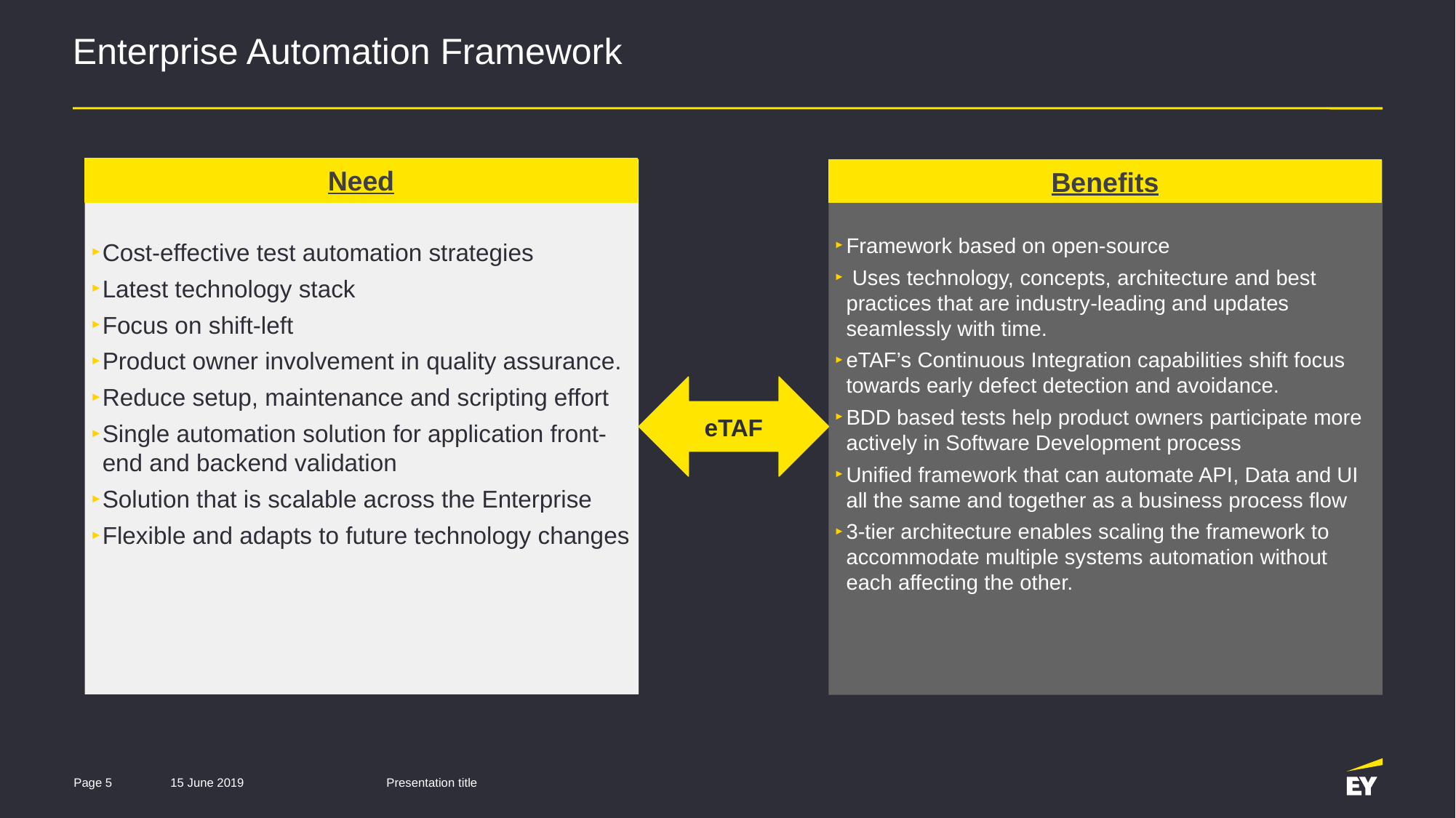

# Enterprise Automation Framework
Need

Cost-effective test automation strategies
Latest technology stack
Focus on shift-left
Product owner involvement in quality assurance.
Reduce setup, maintenance and scripting effort
Single automation solution for application front-end and backend validation
Solution that is scalable across the Enterprise
Flexible and adapts to future technology changes

Framework based on open-source
 Uses technology, concepts, architecture and best practices that are industry-leading and updates seamlessly with time.
eTAF’s Continuous Integration capabilities shift focus towards early defect detection and avoidance.
BDD based tests help product owners participate more actively in Software Development process
Unified framework that can automate API, Data and UI all the same and together as a business process flow
3-tier architecture enables scaling the framework to accommodate multiple systems automation without each affecting the other.

Benefits
eTAF
Page 5
15 June 2019
Presentation title